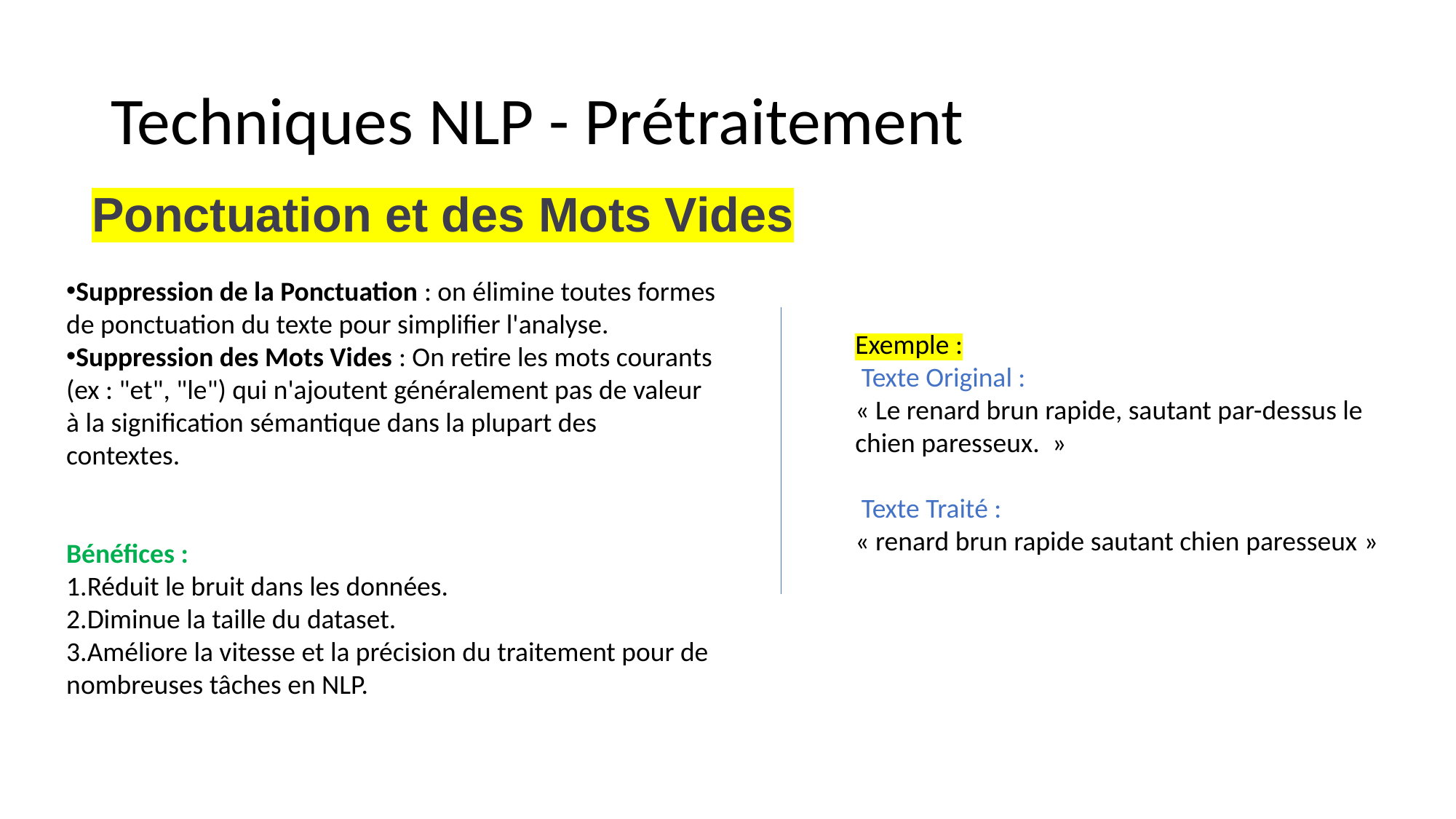

# Techniques NLP - Prétraitement
Ponctuation et des Mots Vides
Suppression de la Ponctuation : on élimine toutes formes de ponctuation du texte pour simplifier l'analyse.
Suppression des Mots Vides : On retire les mots courants (ex : "et", "le") qui n'ajoutent généralement pas de valeur à la signification sémantique dans la plupart des contextes.

Bénéfices :
Réduit le bruit dans les données.
Diminue la taille du dataset.
Améliore la vitesse et la précision du traitement pour de nombreuses tâches en NLP.

Exemple :
 Texte Original :
« Le renard brun rapide, sautant par-dessus le chien paresseux.  »

 Texte Traité :
« renard brun rapide sautant chien paresseux »